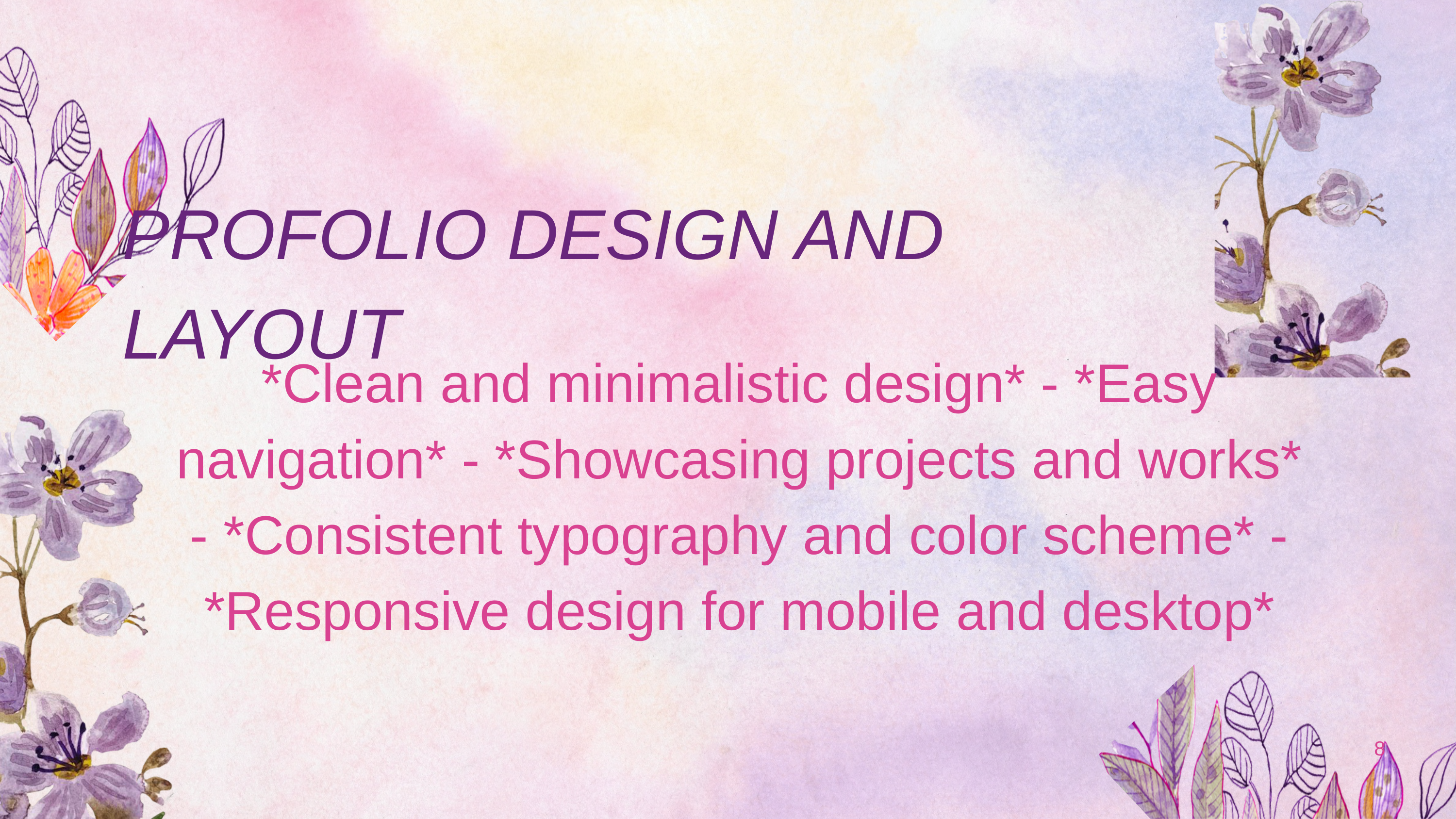

PROFOLIO DESIGN AND LAYOUT
*Clean and minimalistic design* - *Easy navigation* - *Showcasing projects and works* - *Consistent typography and color scheme* - *Responsive design for mobile and desktop*

8